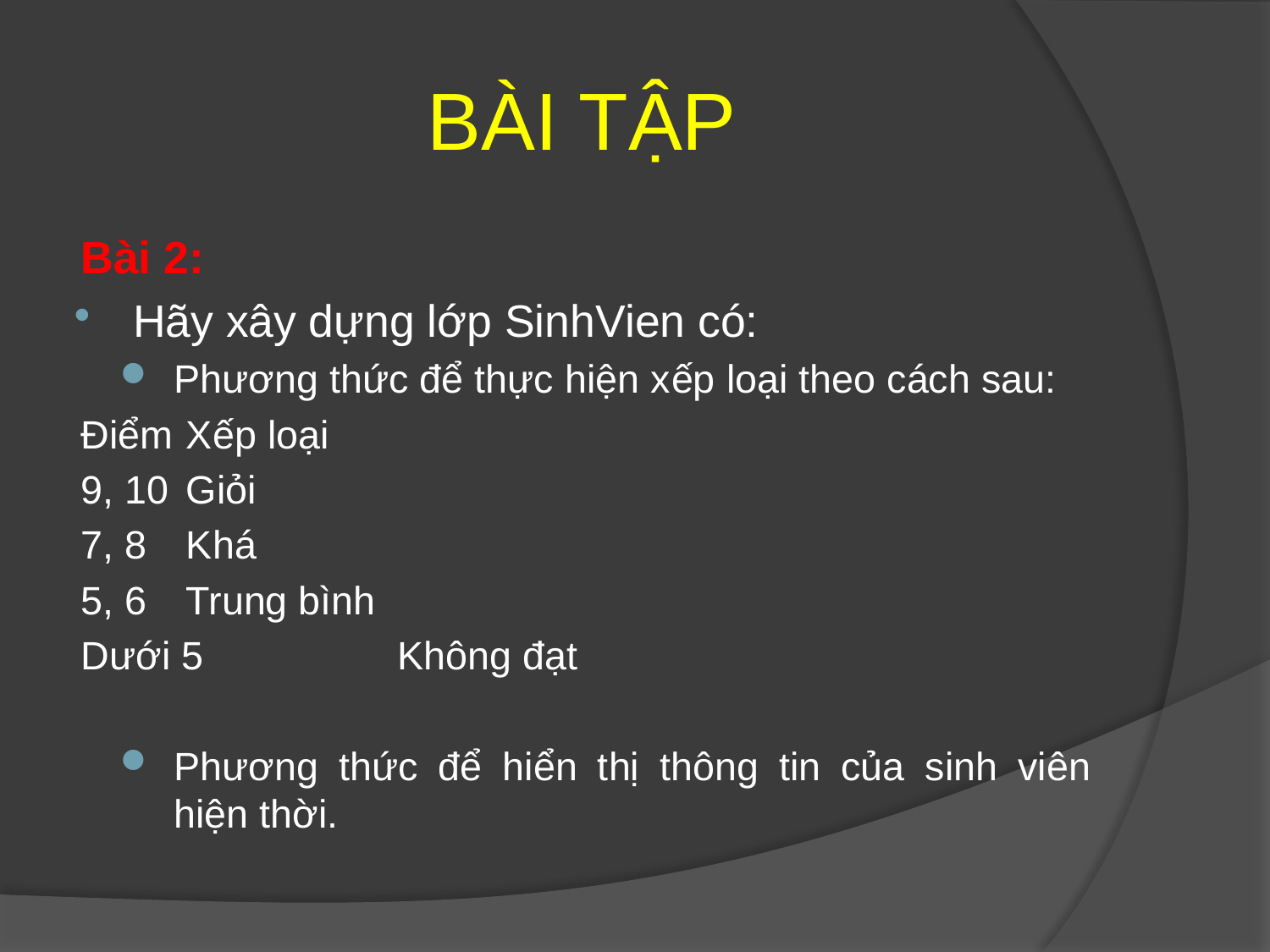

# BÀI TẬP
Bài 2:
Hãy xây dựng lớp SinhVien có:
Phương thức để thực hiện xếp loại theo cách sau:
	Điểm		Xếp loại
	9, 10 		Giỏi
	7, 8 		Khá
	5, 6 		Trung bình
	Dưới 5		Không đạt

Phương thức để hiển thị thông tin của sinh viên hiện thời.